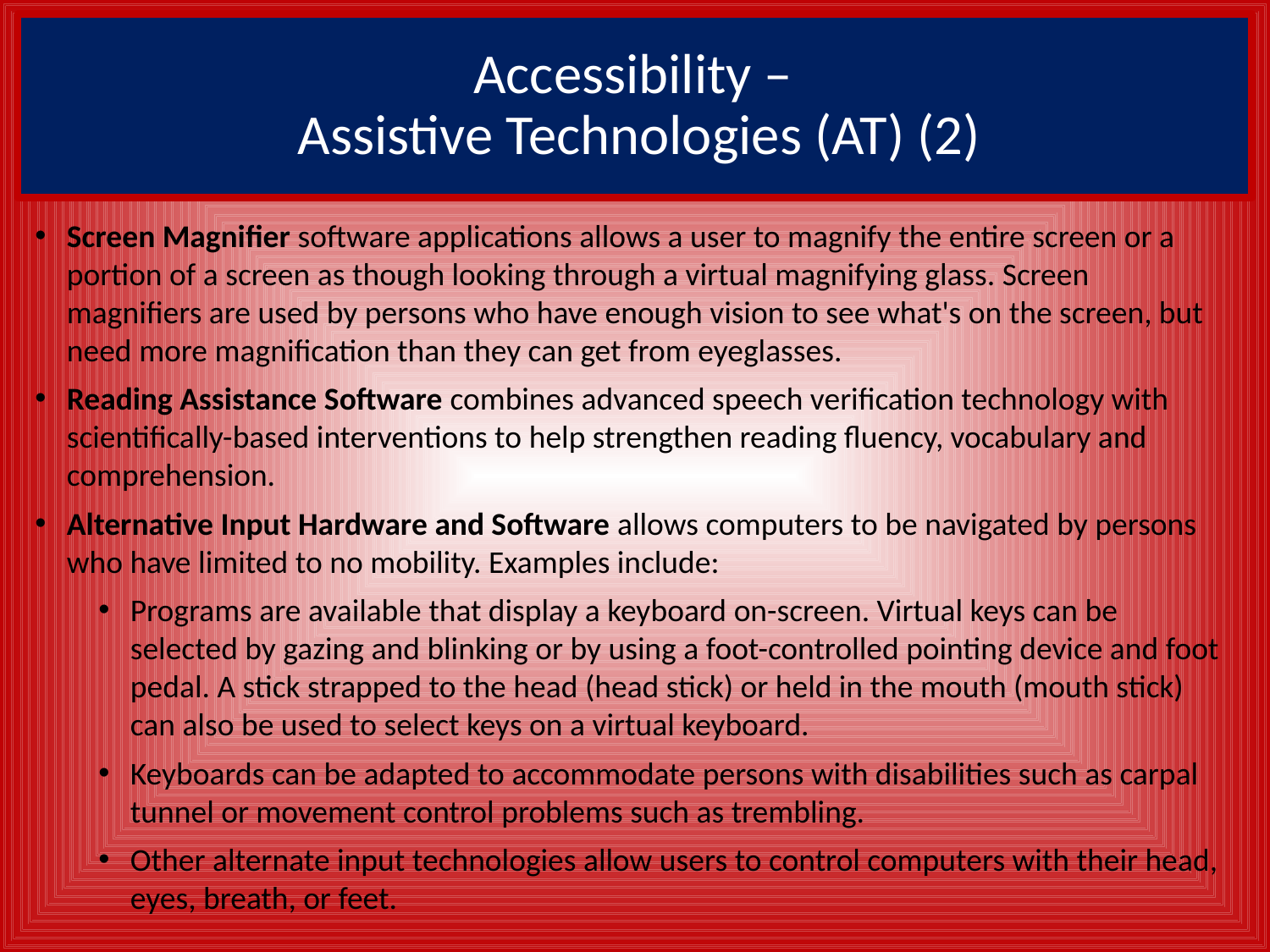

# Accessibility – Assistive Technologies (AT) (2)
Screen Magnifier software applications allows a user to magnify the entire screen or a portion of a screen as though looking through a virtual magnifying glass. Screen magnifiers are used by persons who have enough vision to see what's on the screen, but need more magnification than they can get from eyeglasses.
Reading Assistance Software combines advanced speech verification technology with scientifically-based interventions to help strengthen reading fluency, vocabulary and comprehension.
Alternative Input Hardware and Software allows computers to be navigated by persons who have limited to no mobility. Examples include:
Programs are available that display a keyboard on-screen. Virtual keys can be selected by gazing and blinking or by using a foot-controlled pointing device and foot pedal. A stick strapped to the head (head stick) or held in the mouth (mouth stick) can also be used to select keys on a virtual keyboard.
Keyboards can be adapted to accommodate persons with disabilities such as carpal tunnel or movement control problems such as trembling.
Other alternate input technologies allow users to control computers with their head, eyes, breath, or feet.